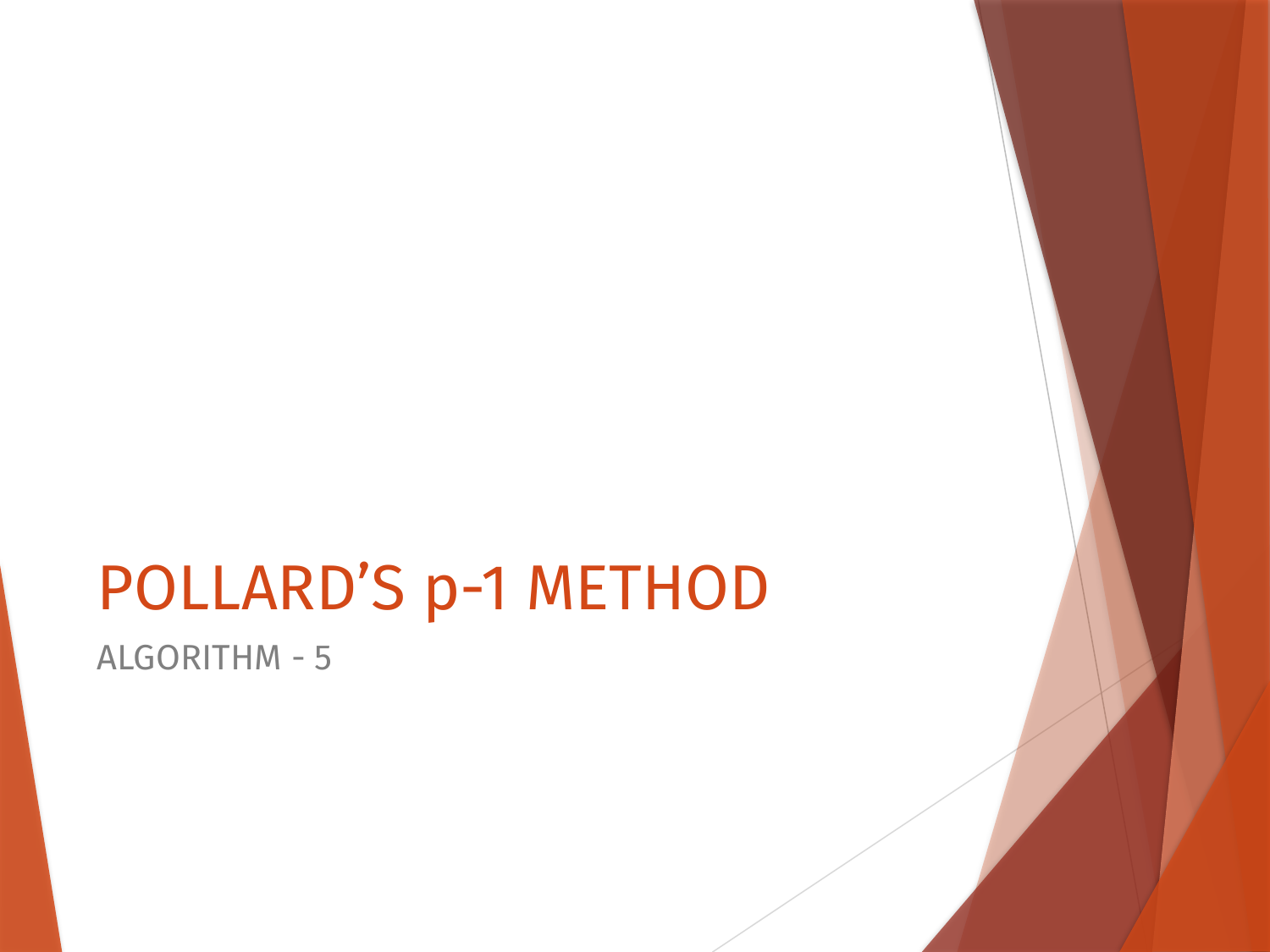

# POLLARD’S p-1 METHOD
ALGORITHM - 5